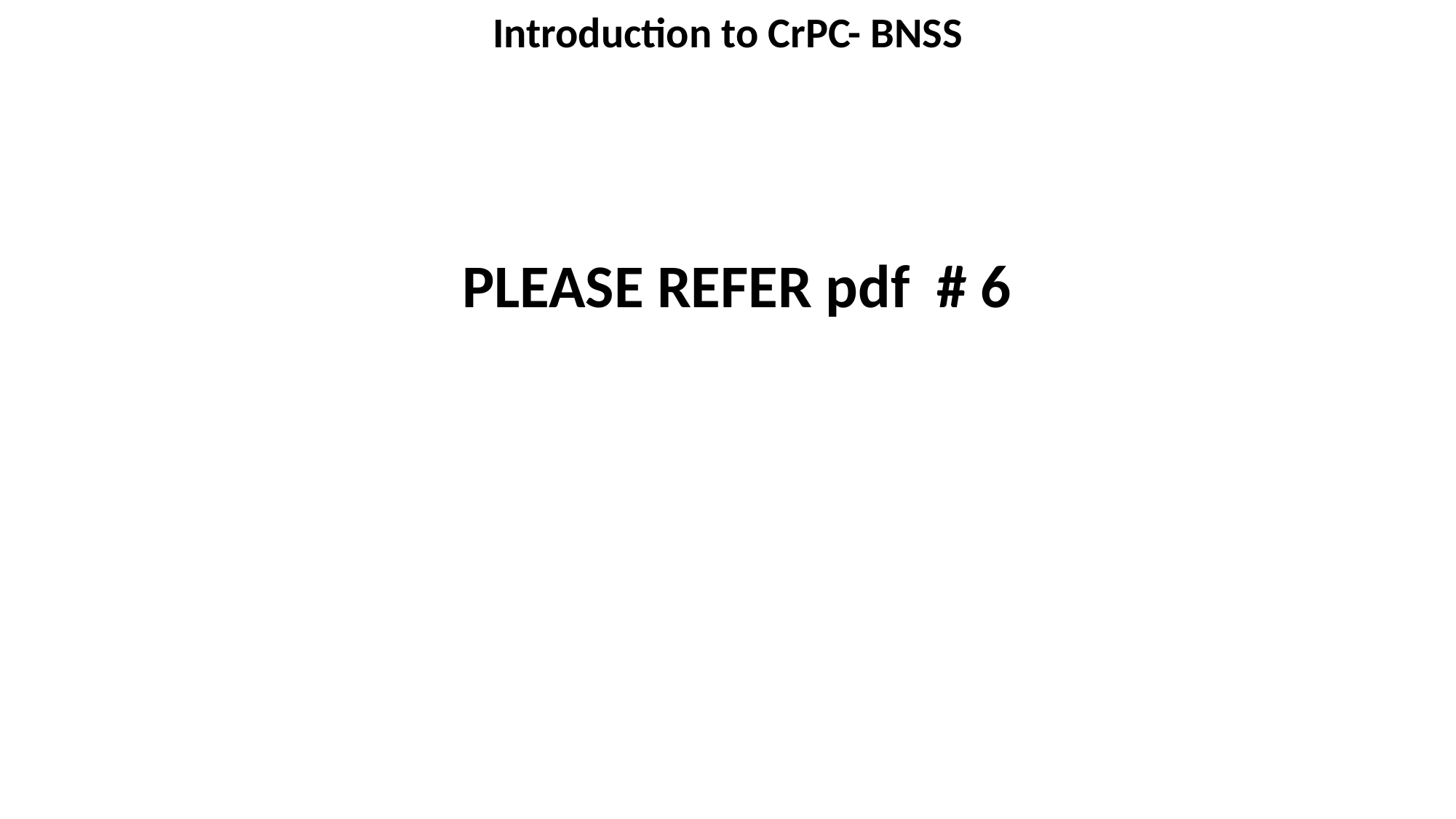

Introduction to CrPC- BNSS
PLEASE REFER pdf  # 6